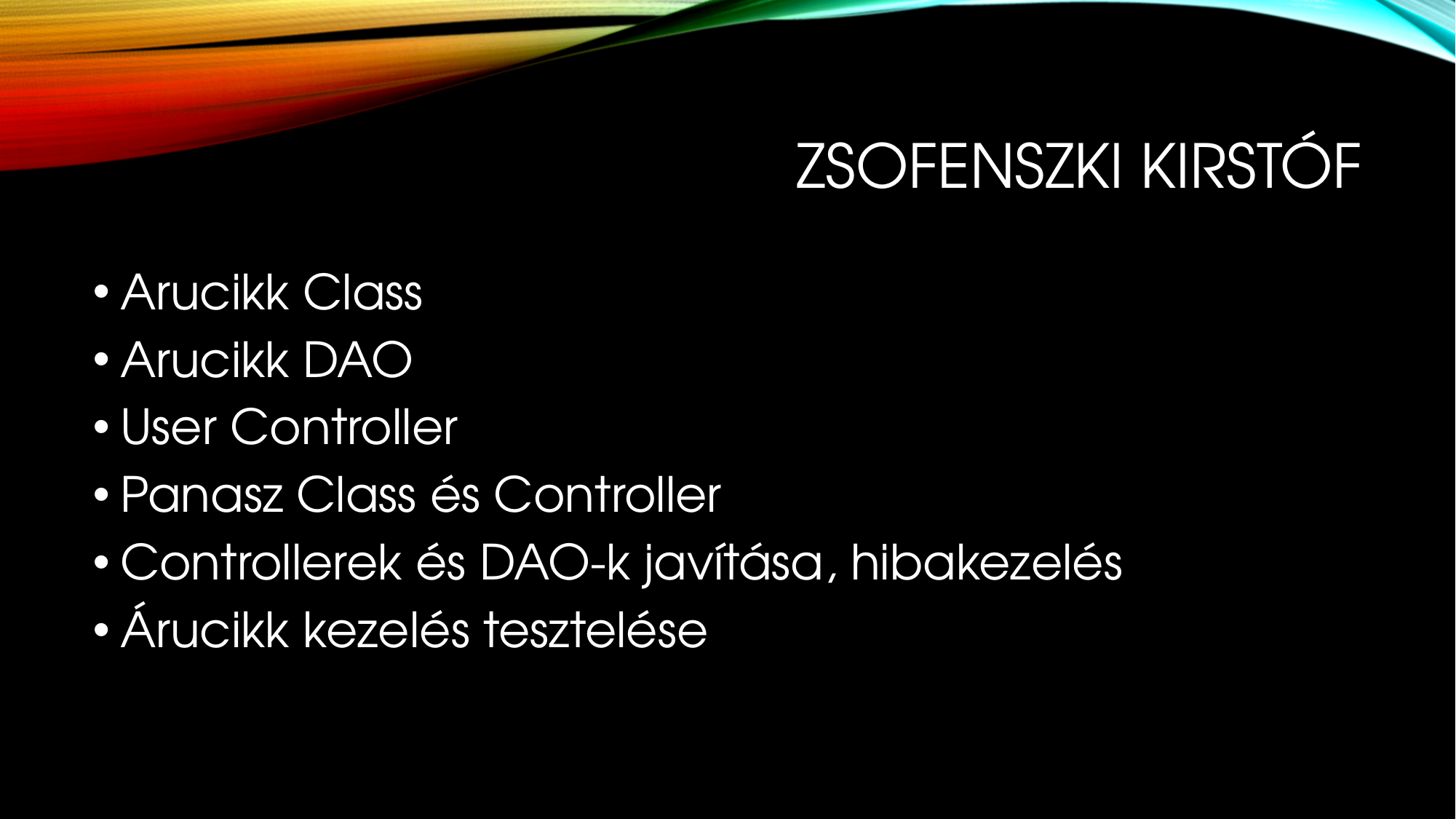

# ZSOFENSZKI KIRSTÓF
Arucikk Class
Arucikk DAO
User Controller
Panasz Class és Controller
Controllerek és DAO-k javítása, hibakezelés
Árucikk kezelés tesztelése